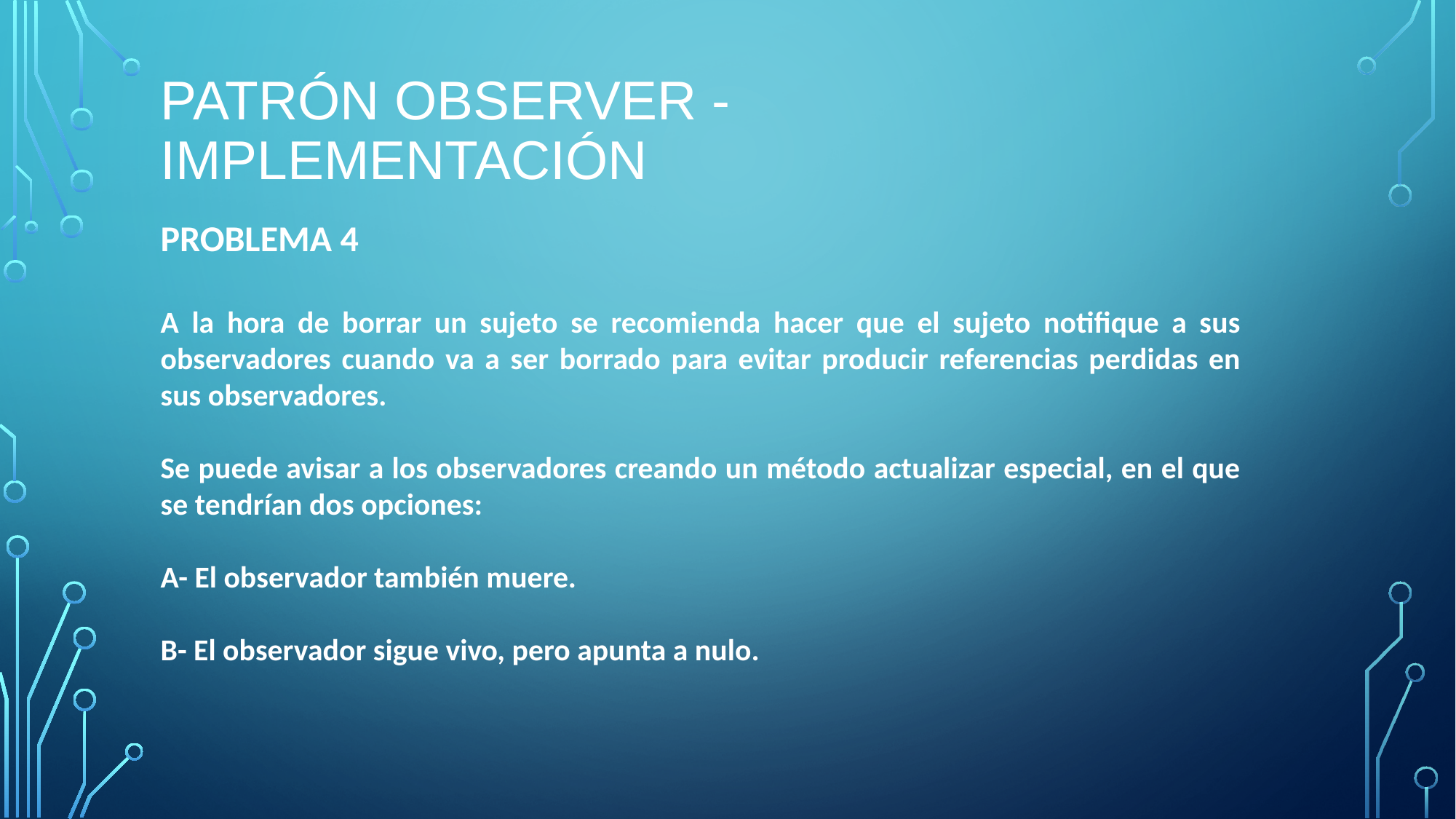

PATRÓN OBSERVER - implementación
PROBLEMA 4

A la hora de borrar un sujeto se recomienda hacer que el sujeto notifique a sus observadores cuando va a ser borrado para evitar producir referencias perdidas en sus observadores.

Se puede avisar a los observadores creando un método actualizar especial, en el que se tendrían dos opciones:

A- El observador también muere.

B- El observador sigue vivo, pero apunta a nulo.